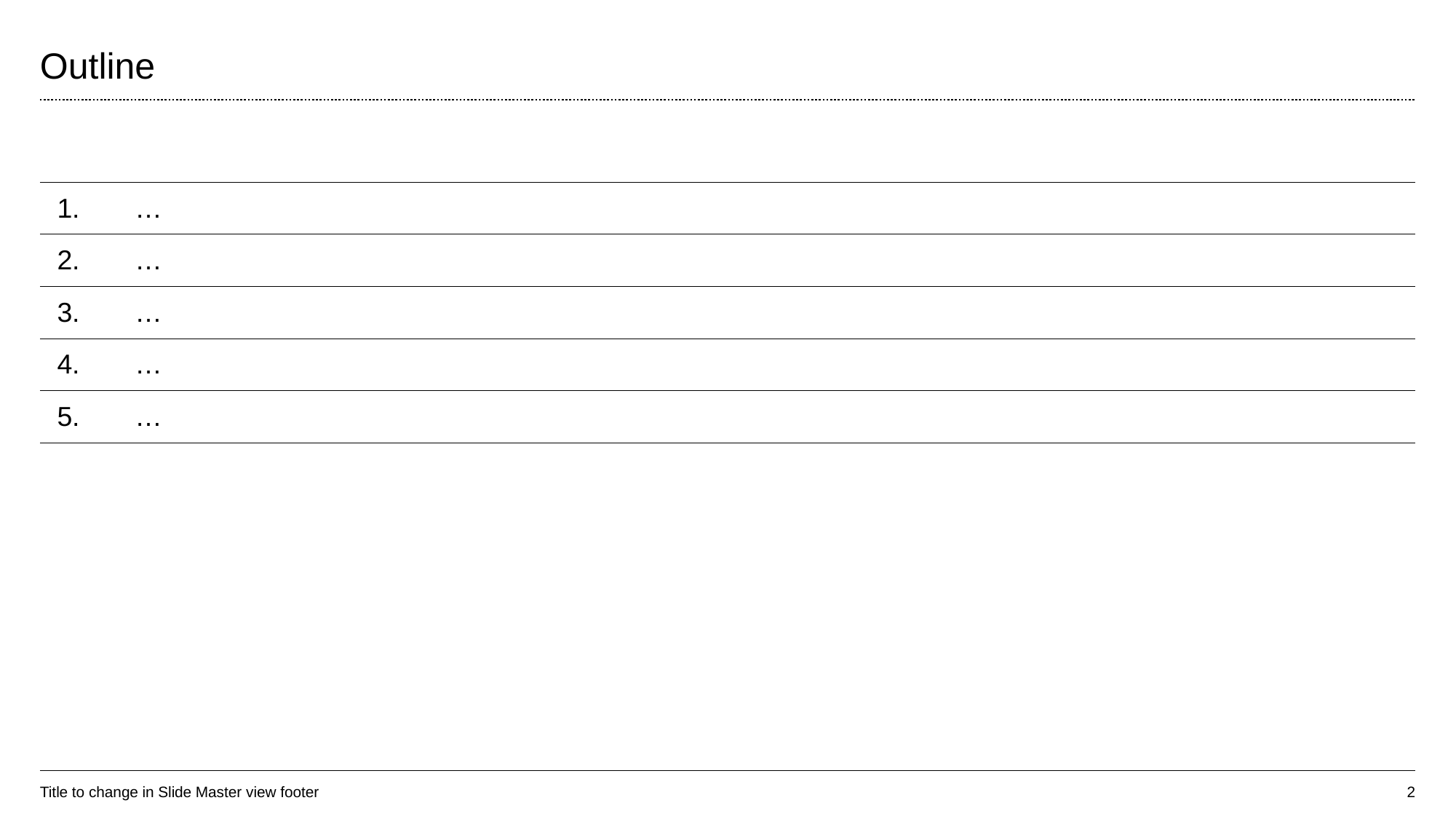

# Outline
| 1. | … |
| --- | --- |
| 2. | … |
| 3. | … |
| 4. | … |
| 5. | … |
Title to change in Slide Master view footer
2